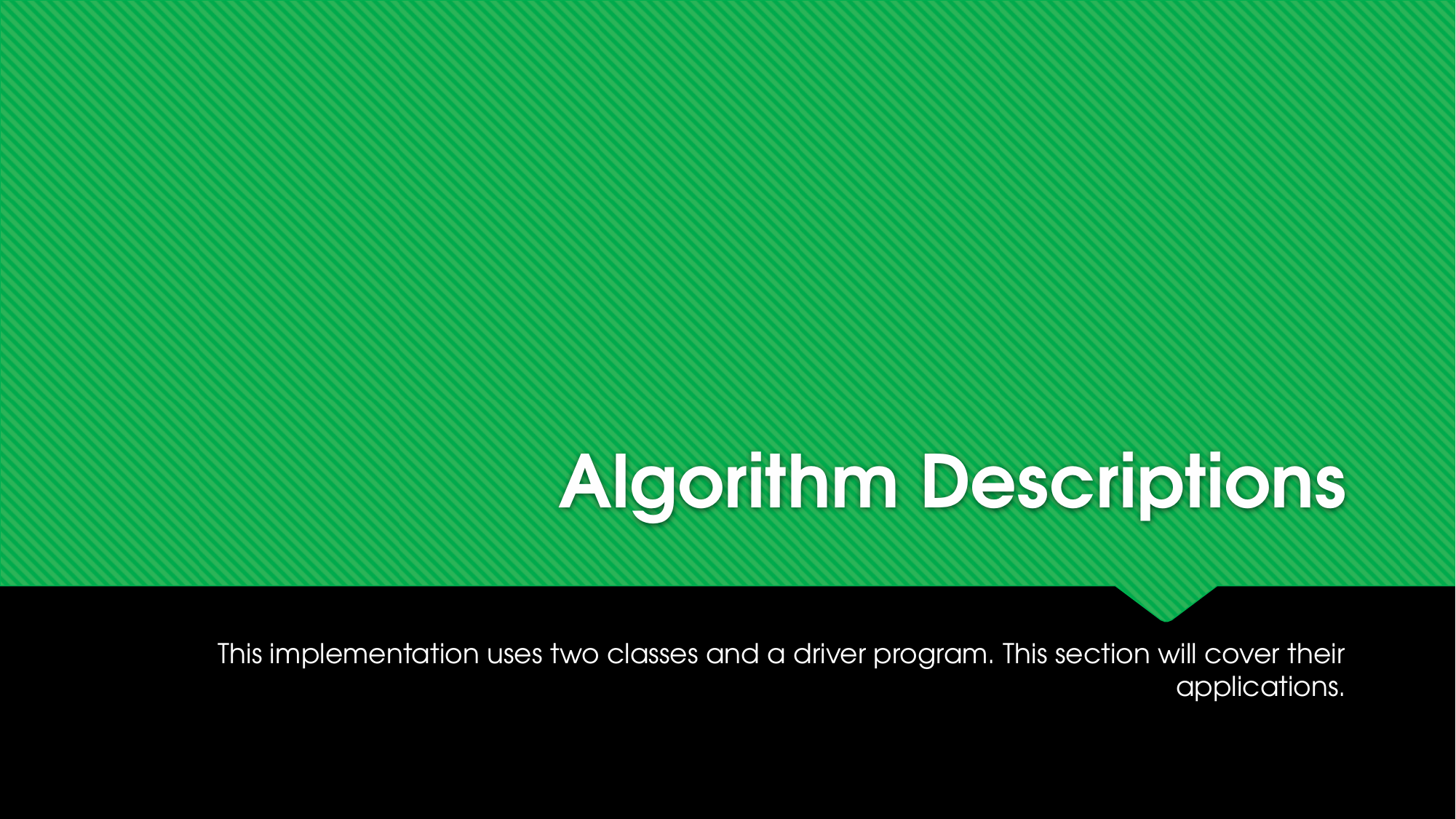

# Algorithm Descriptions
This implementation uses two classes and a driver program. This section will cover their applications.